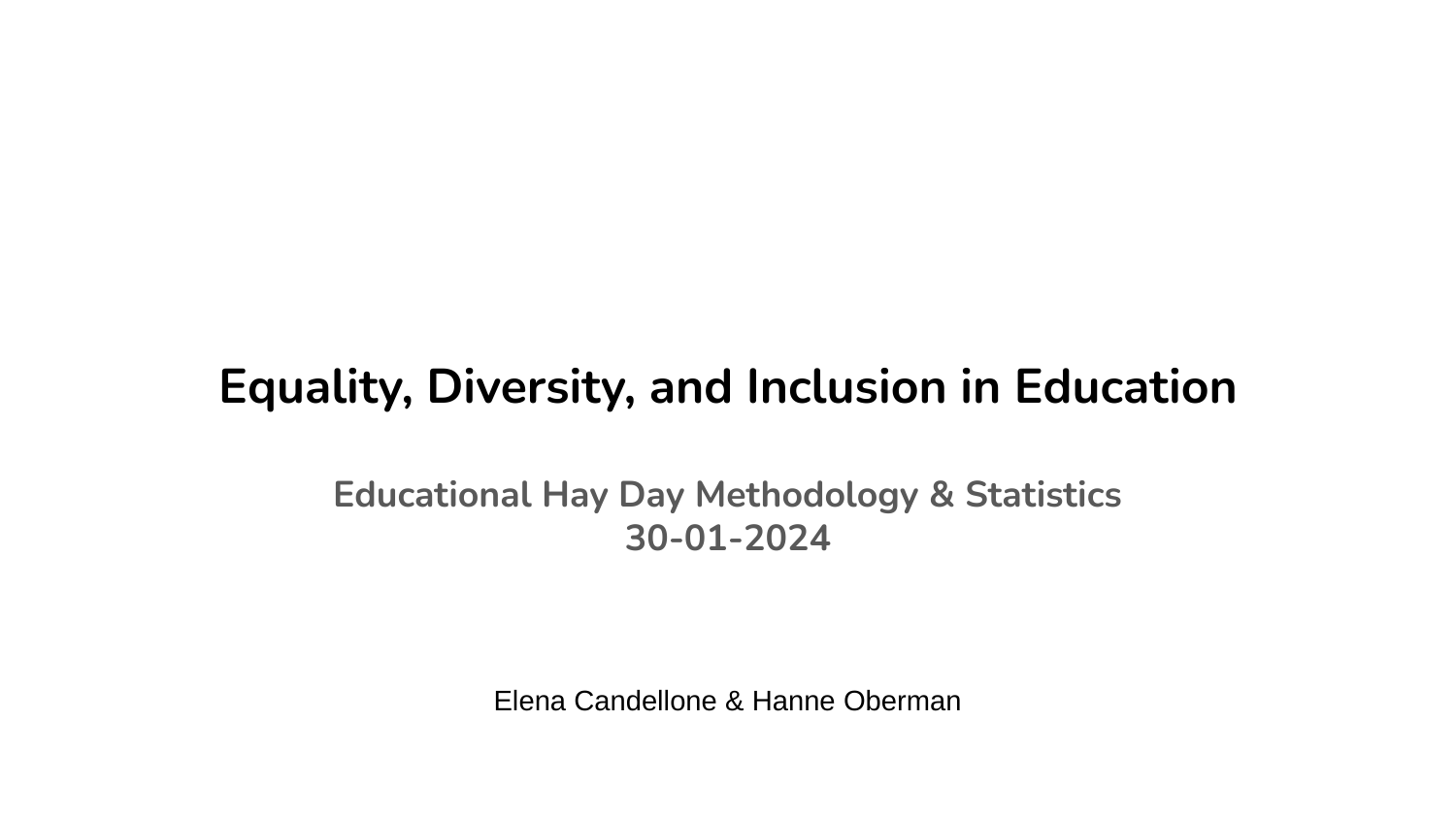

# Equality, Diversity, and Inclusion in Education Educational Hay Day Methodology & Statistics 30-01-2024
Elena Candellone & Hanne Oberman